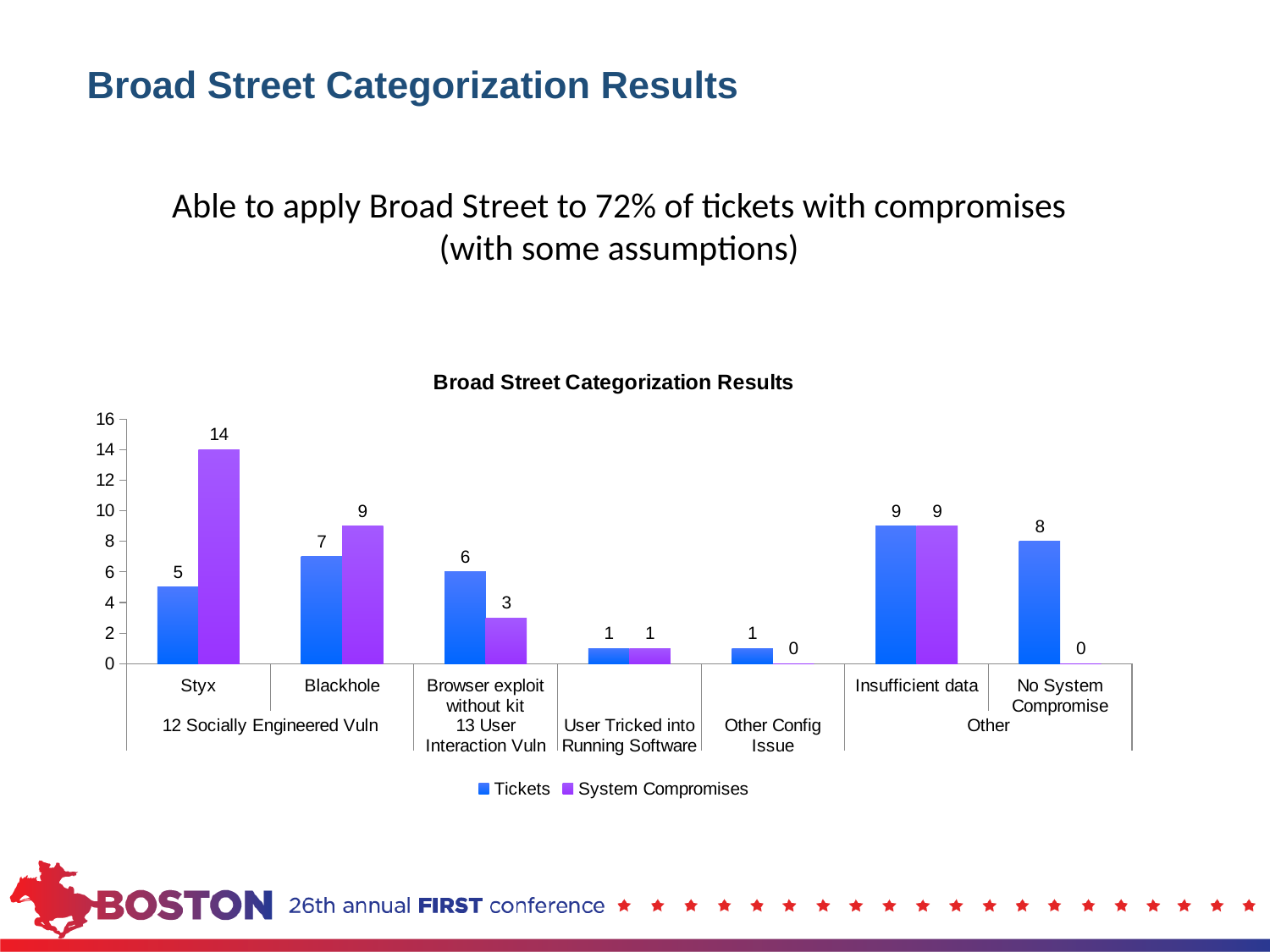

# Broad Street Categorization Results
Able to apply Broad Street to 72% of tickets with compromises
(with some assumptions)

### Chart: Broad Street Categorization Results

| Category | Tickets | System Compromises |
|---|---|---|
| Styx | 5.0 | 14.0 |
| Blackhole | 7.0 | 9.0 |
| Browser exploit without kit | 6.0 | 3.0 |
|  | 1.0 | 1.0 |
|  | 1.0 | 0.0 |
| Insufficient data | 9.0 | 9.0 |
| No System Compromise | 8.0 | 0.0 |